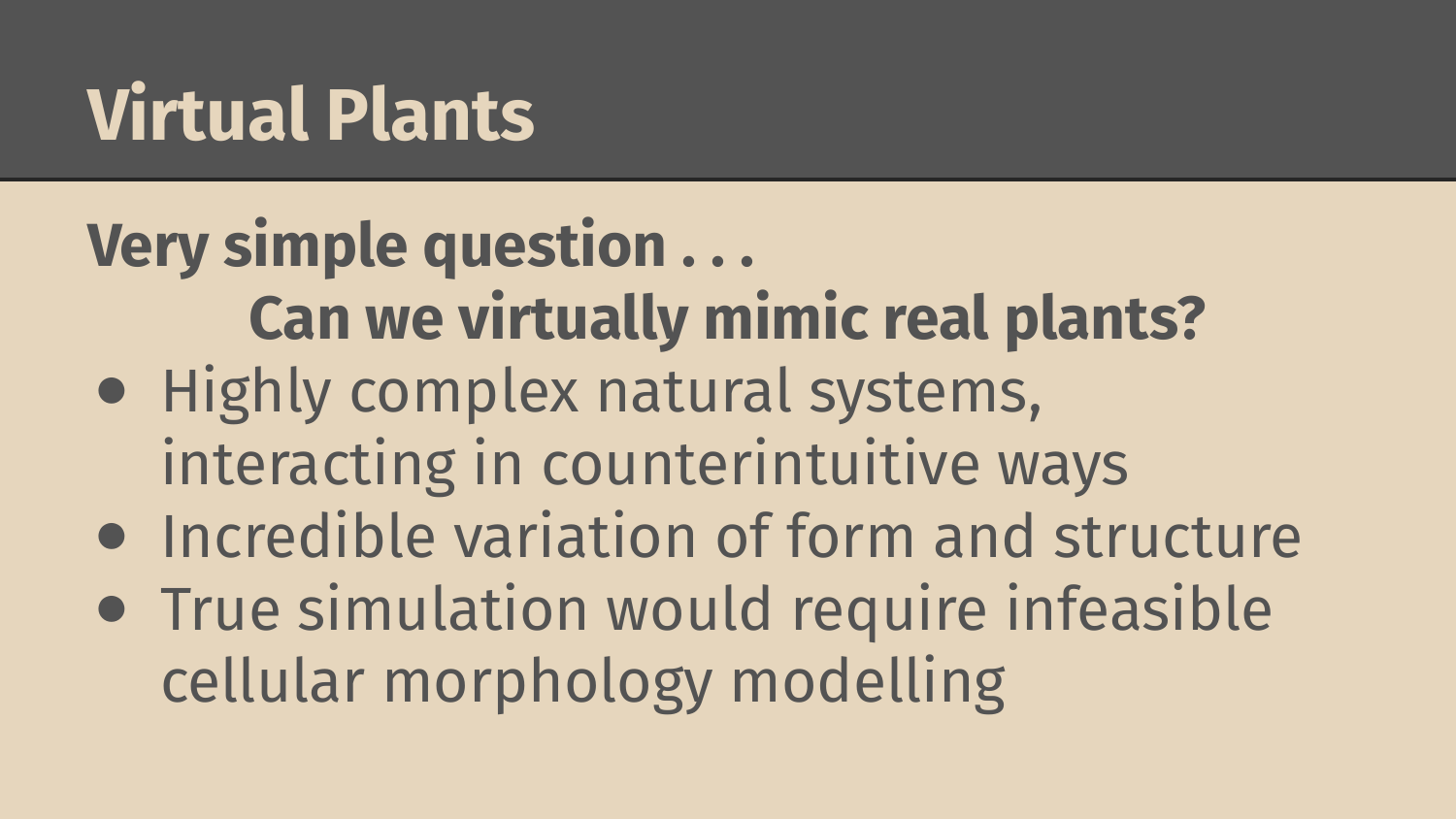

# Virtual Plants
Very simple question . . .
Can we virtually mimic real plants?
Highly complex natural systems,  interacting in counterintuitive ways
Incredible variation of form and structure
True simulation would require infeasible cellular morphology modelling